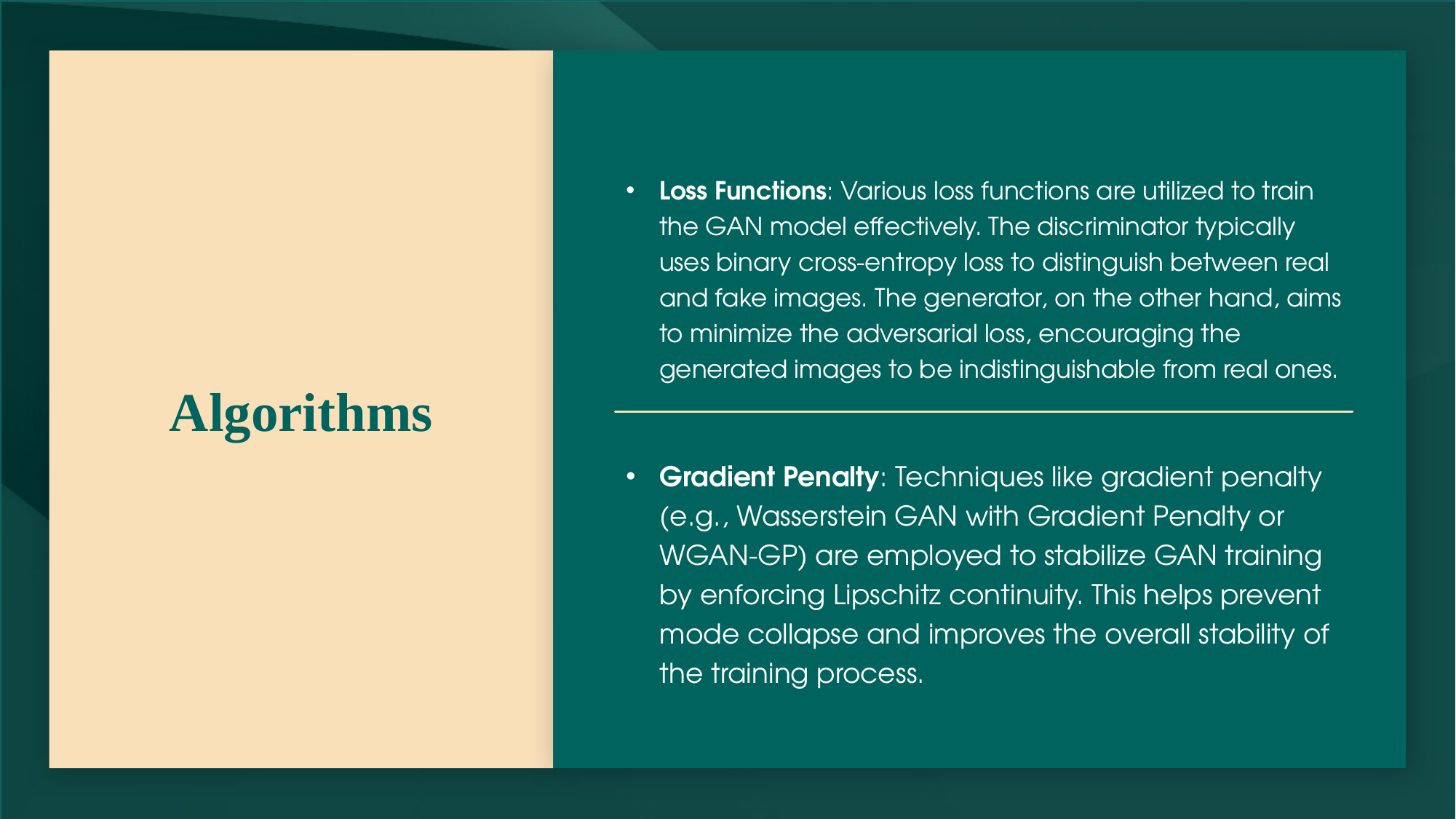

# Algorithms
Loss Functions: Various loss functions are utilized to train the GAN model effectively. The discriminator typically uses binary cross-entropy loss to distinguish between real and fake images. The generator, on the other hand, aims to minimize the adversarial loss, encouraging the generated images to be indistinguishable from real ones.
Gradient Penalty: Techniques like gradient penalty (e.g., Wasserstein GAN with Gradient Penalty or WGAN-GP) are employed to stabilize GAN training by enforcing Lipschitz continuity. This helps prevent mode collapse and improves the overall stability of the training process.